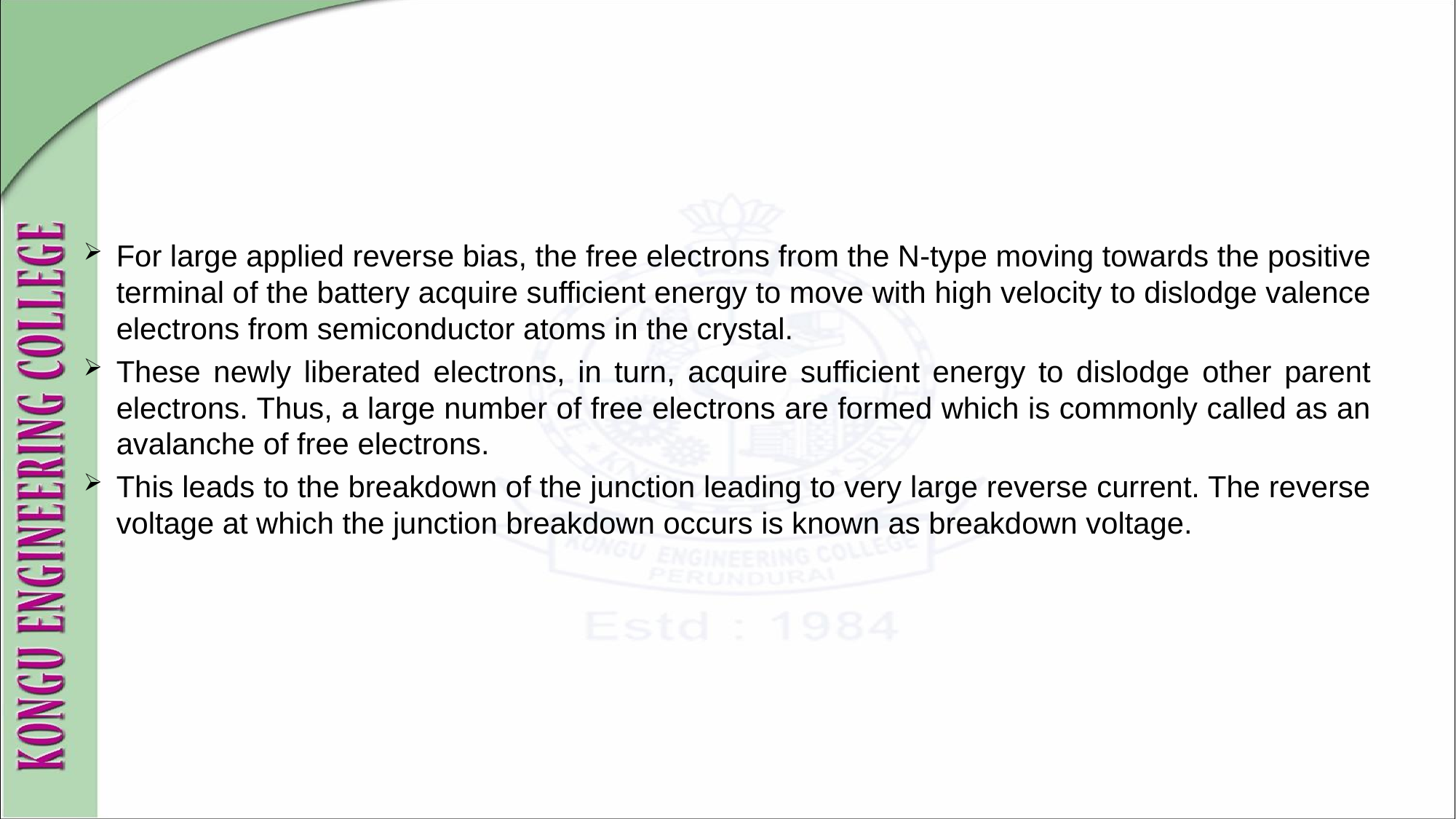

#
For large applied reverse bias, the free electrons from the N-type moving towards the positive terminal of the battery acquire sufficient energy to move with high velocity to dislodge valence electrons from semiconductor atoms in the crystal.
These newly liberated electrons, in turn, acquire sufficient energy to dislodge other parent electrons. Thus, a large number of free electrons are formed which is commonly called as an avalanche of free electrons.
This leads to the breakdown of the junction leading to very large reverse current. The reverse voltage at which the junction breakdown occurs is known as breakdown voltage.